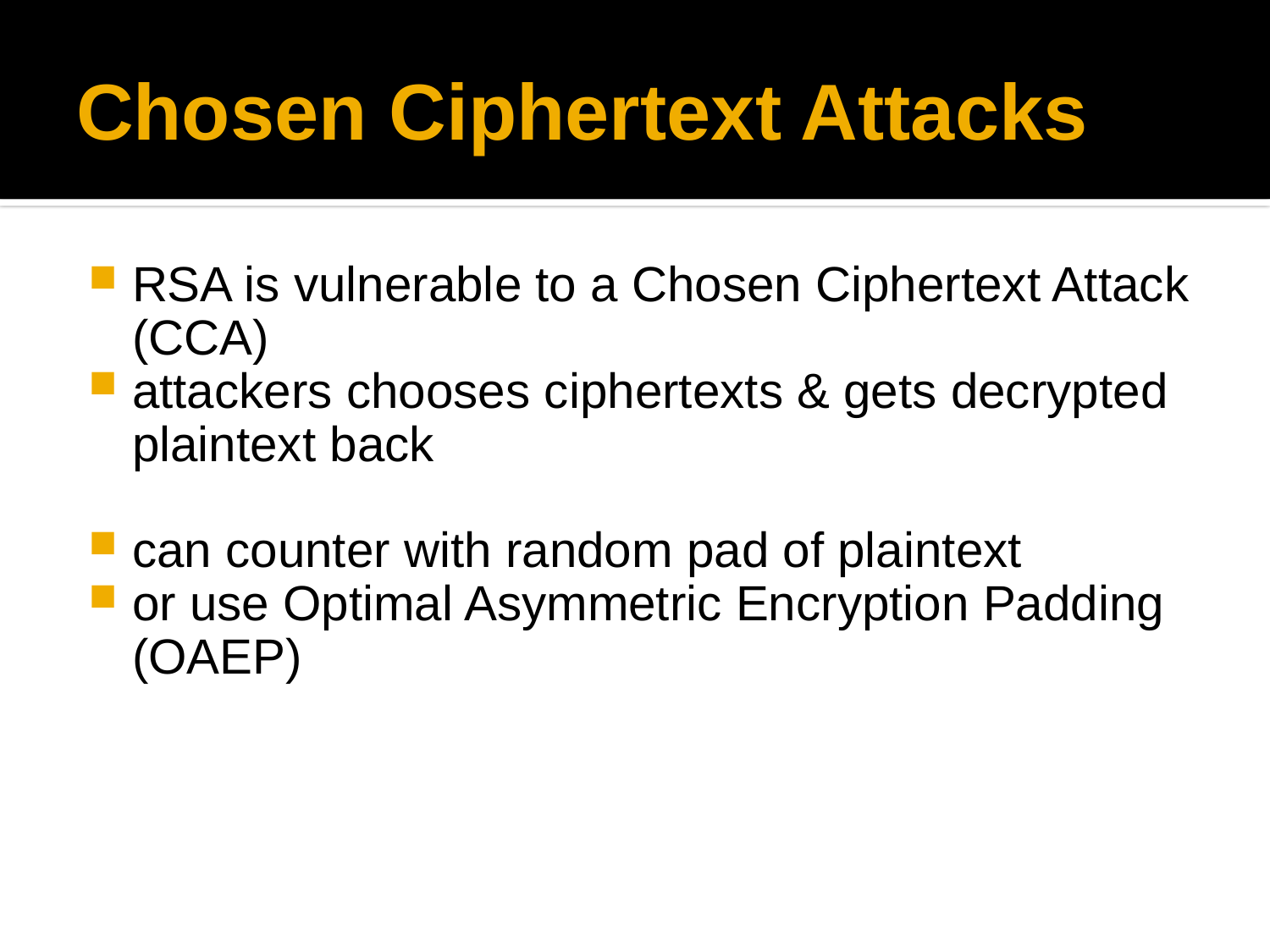

# Chosen Ciphertext Attacks
RSA is vulnerable to a Chosen Ciphertext Attack (CCA)
attackers chooses ciphertexts & gets decrypted plaintext back

can counter with random pad of plaintext
or use Optimal Asymmetric Encryption Padding (OAEP)